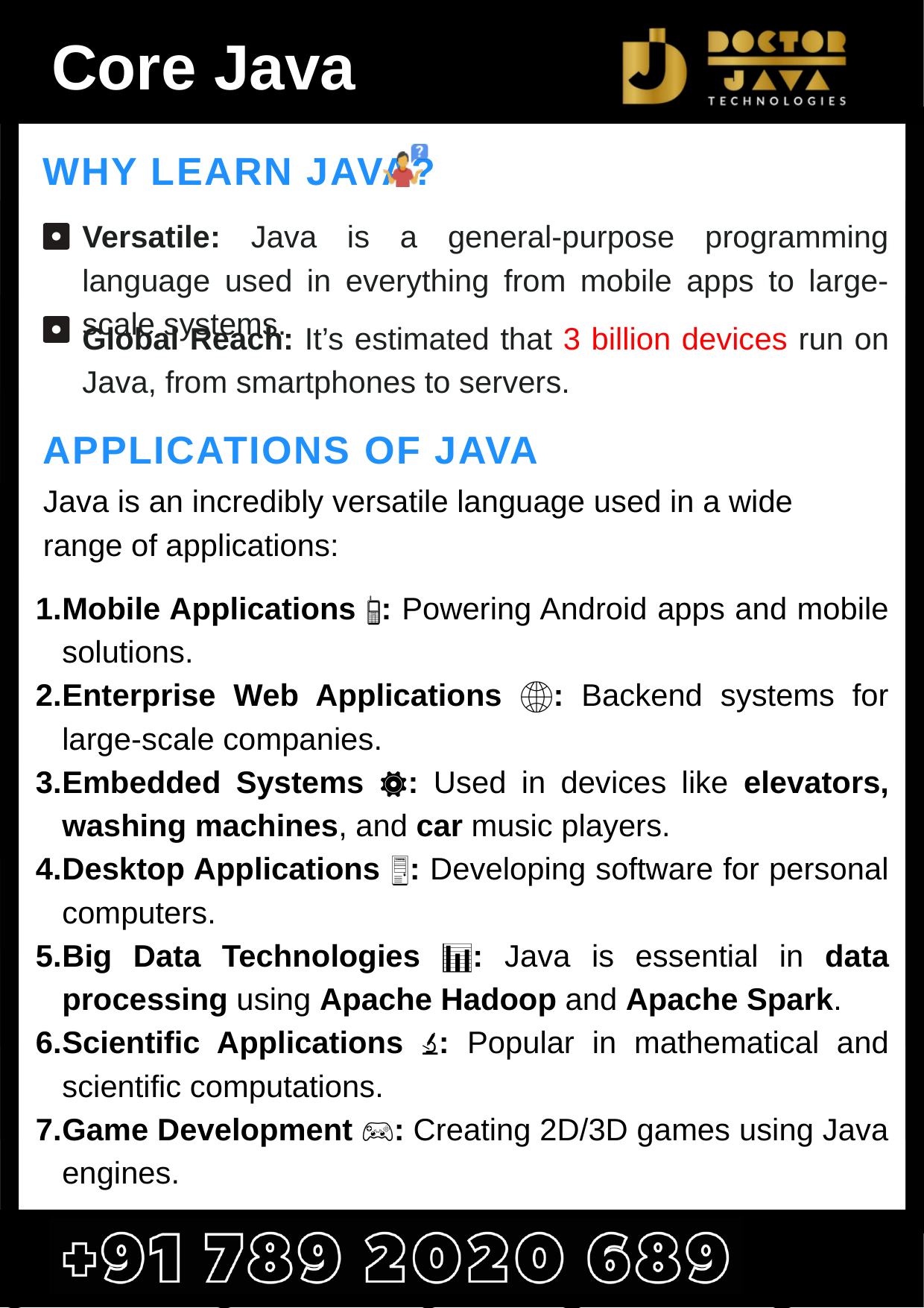

Core Java

WHY LEARN JAVA?

Versatile: Java is a general-purpose programming language used in everything from mobile apps to large-scale systems.

Global Reach: It’s estimated that 3 billion devices run on Java, from smartphones to servers.

APPLICATIONS OF JAVA
Java is an incredibly versatile language used in a wide range of applications:
Mobile Applications 📱: Powering Android apps and mobile solutions.
Enterprise Web Applications 🌐: Backend systems for large-scale companies.
Embedded Systems ⚙️: Used in devices like elevators, washing machines, and car music players.
Desktop Applications 🖥️: Developing software for personal computers.
Big Data Technologies 📊: Java is essential in data processing using Apache Hadoop and Apache Spark.
Scientific Applications 🔬: Popular in mathematical and scientific computations.
Game Development 🎮: Creating 2D/3D games using Java engines.